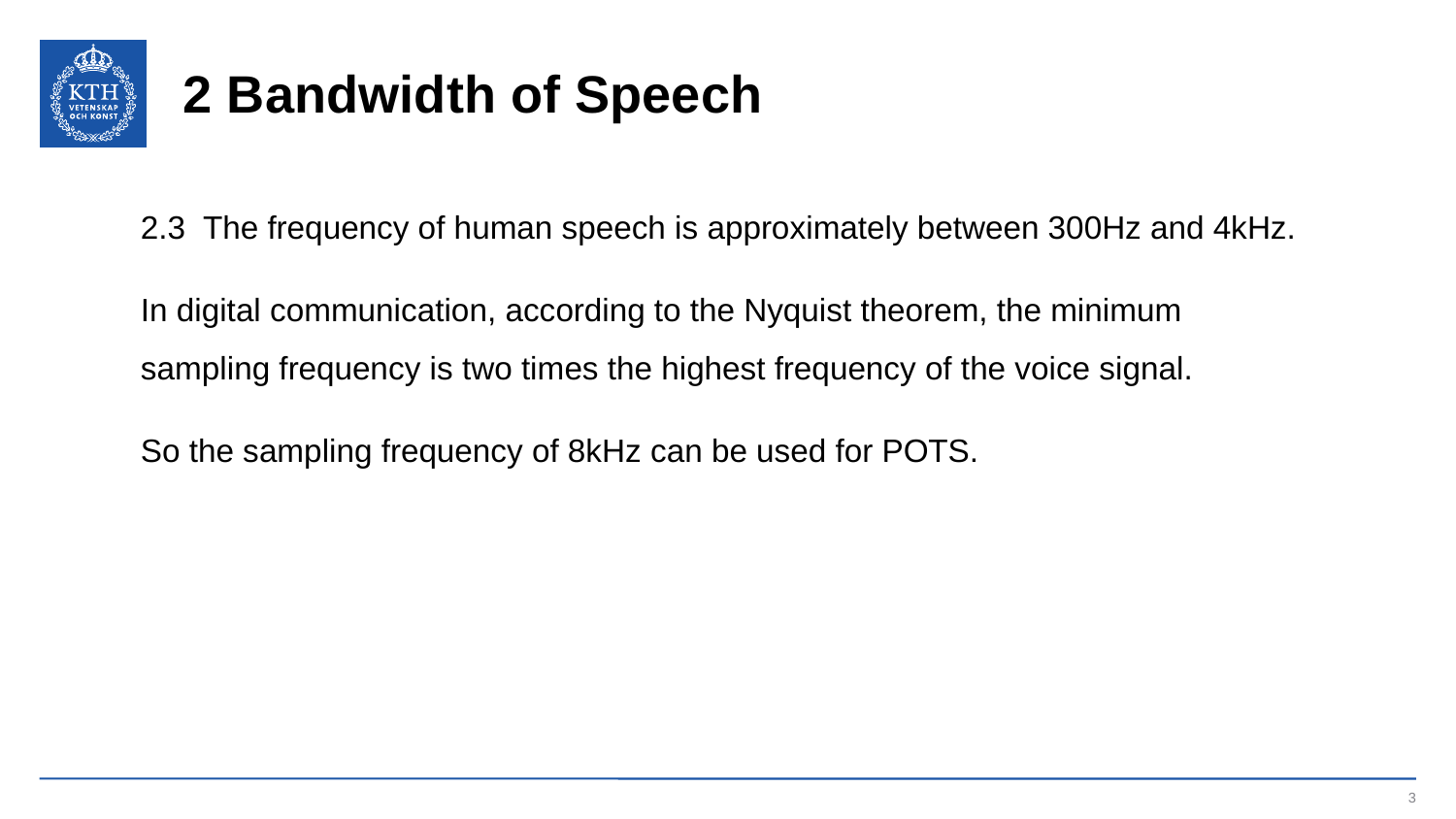

2 Bandwidth of Speech
2.3  The frequency of human speech is approximately between 300Hz and 4kHz.
In digital communication, according to the Nyquist theorem, the minimum sampling frequency is two times the highest frequency of the voice signal.
So the sampling frequency of 8kHz can be used for POTS.

3